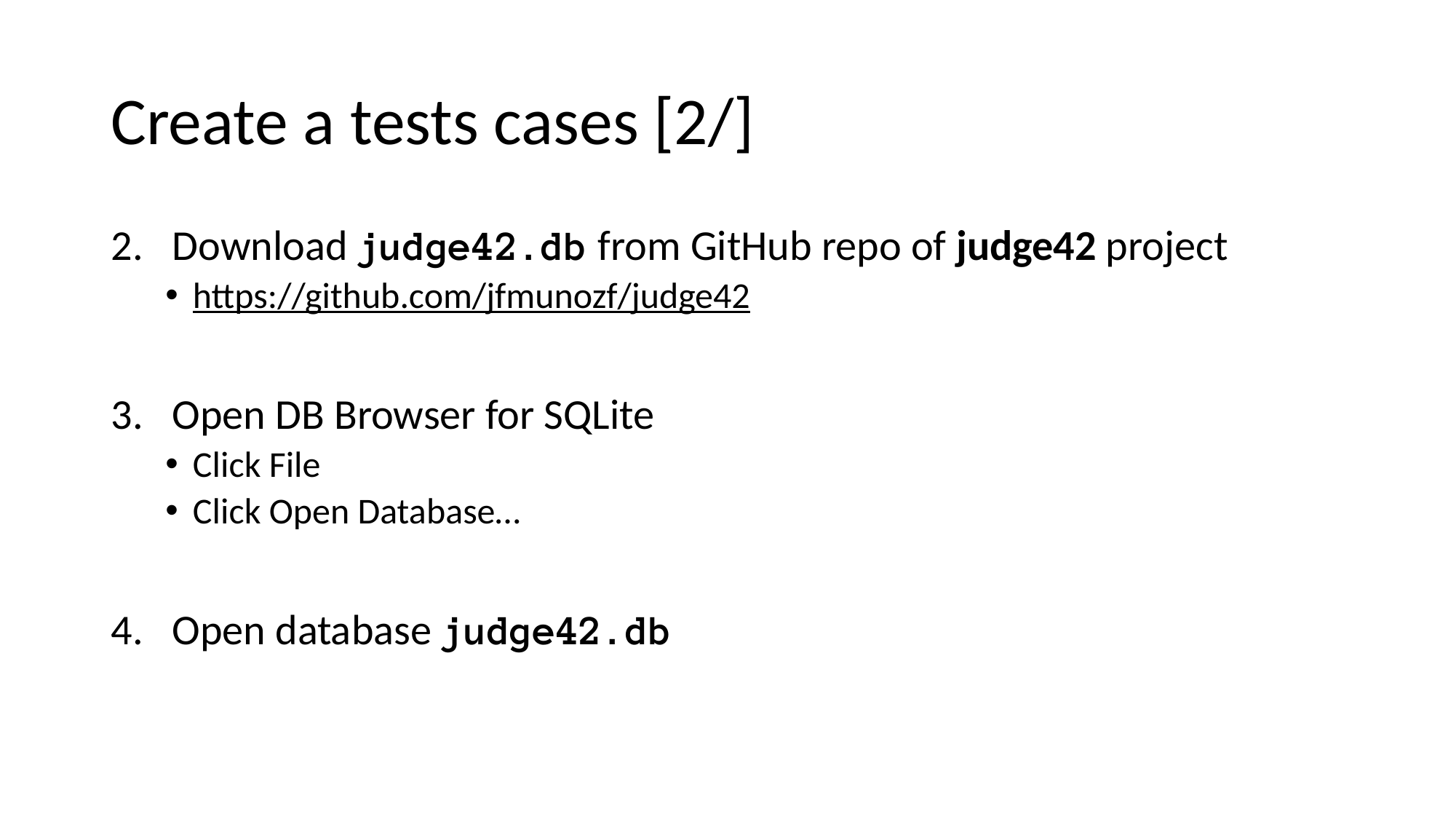

# Create a tests cases [2/]
Download judge42.db from GitHub repo of judge42 project
https://github.com/jfmunozf/judge42

Open DB Browser for SQLite
Click File
Click Open Database…

Open database judge42.db